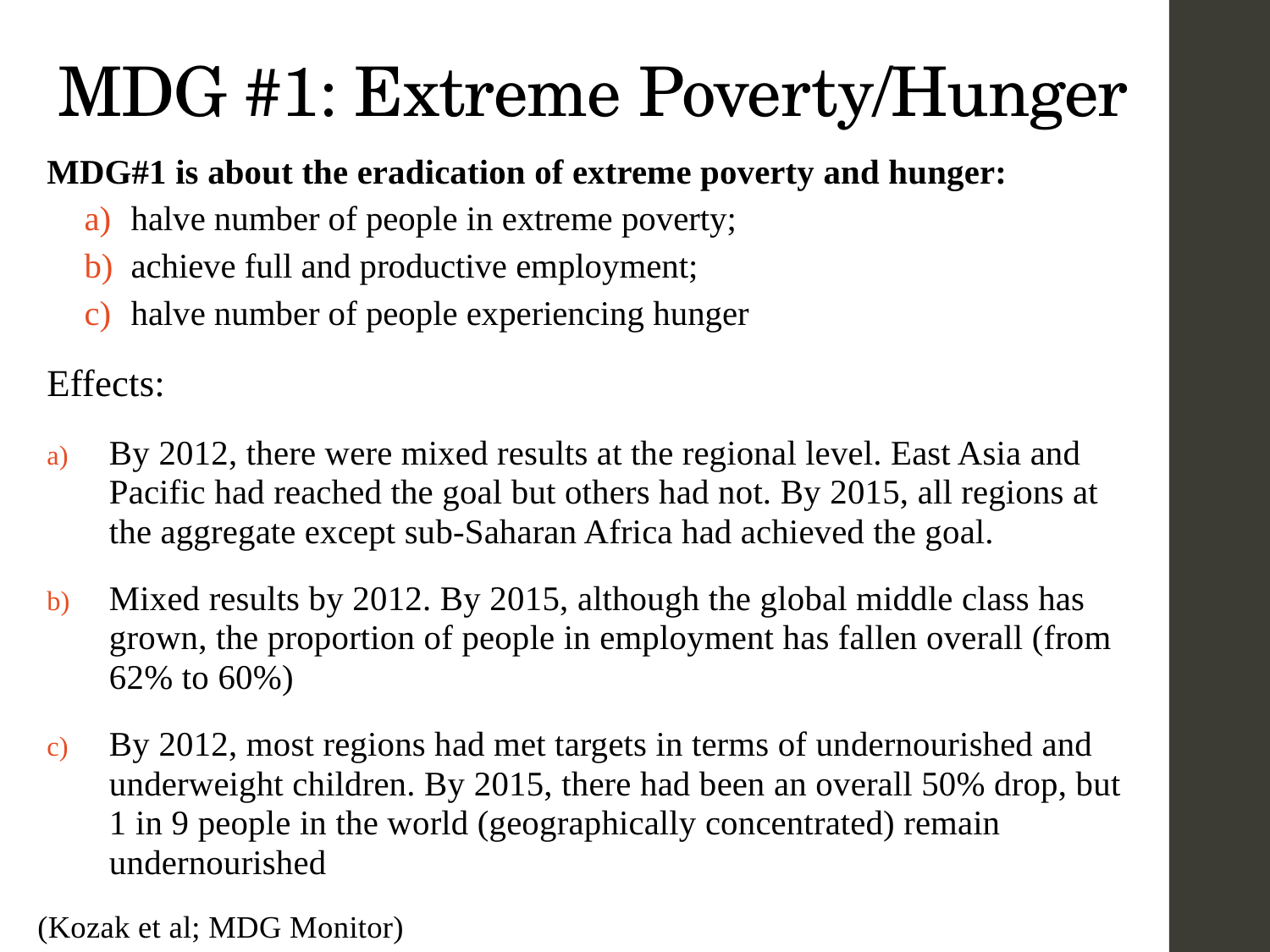

# MDG #1: Extreme Poverty/Hunger
MDG#1 is about the eradication of extreme poverty and hunger:
halve number of people in extreme poverty;
achieve full and productive employment;
halve number of people experiencing hunger
Effects:
By 2012, there were mixed results at the regional level. East Asia and Pacific had reached the goal but others had not. By 2015, all regions at the aggregate except sub-Saharan Africa had achieved the goal.
Mixed results by 2012. By 2015, although the global middle class has grown, the proportion of people in employment has fallen overall (from 62% to 60%)
By 2012, most regions had met targets in terms of undernourished and underweight children. By 2015, there had been an overall 50% drop, but 1 in 9 people in the world (geographically concentrated) remain undernourished
(Kozak et al; MDG Monitor)